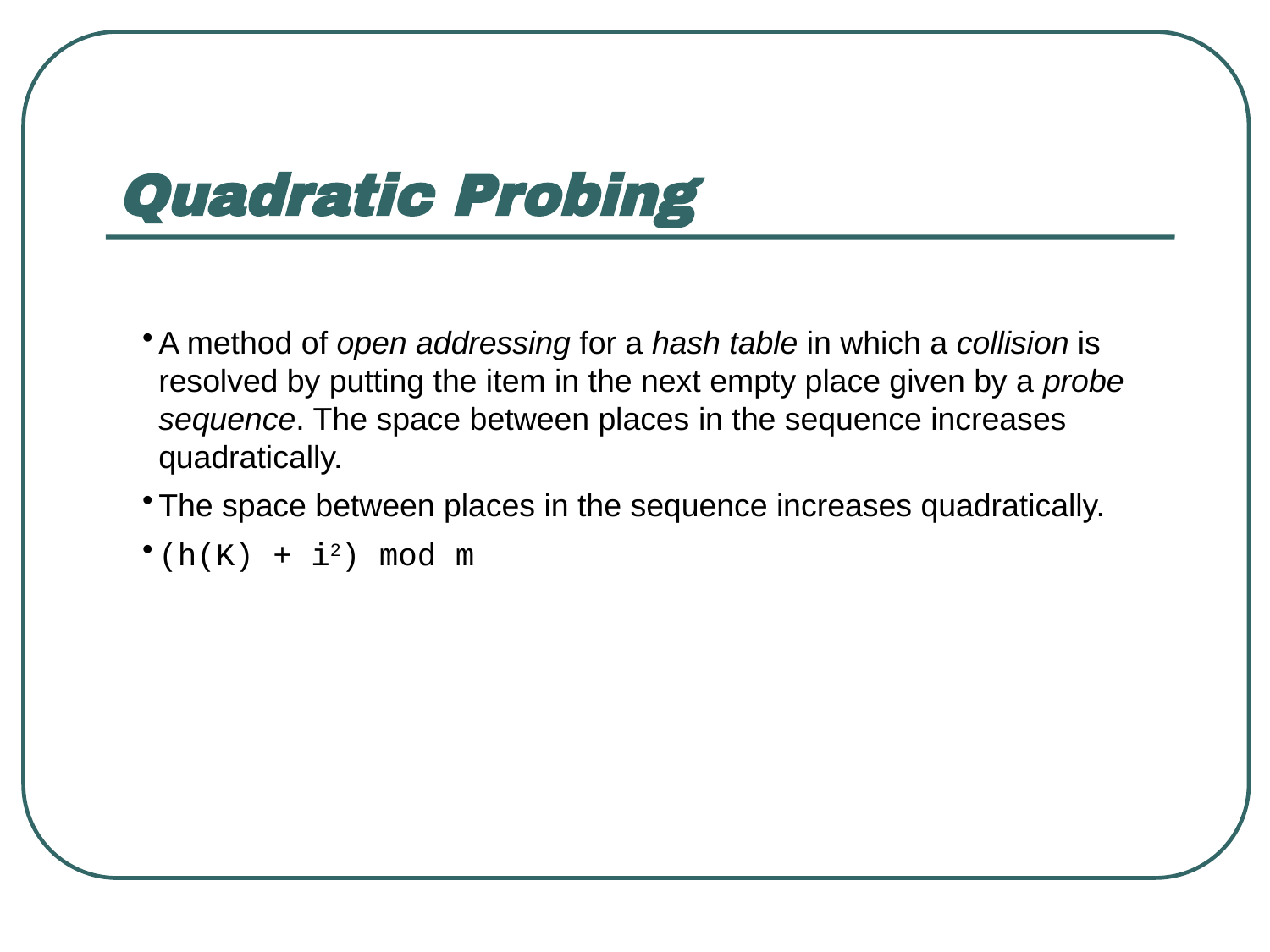

Quadratic Probing

A method of open addressing for a hash table in which a collision is resolved by putting the item in the next empty place given by a probe sequence. The space between places in the sequence increases quadratically.
The space between places in the sequence increases quadratically.
(h(K) + i2) mod m